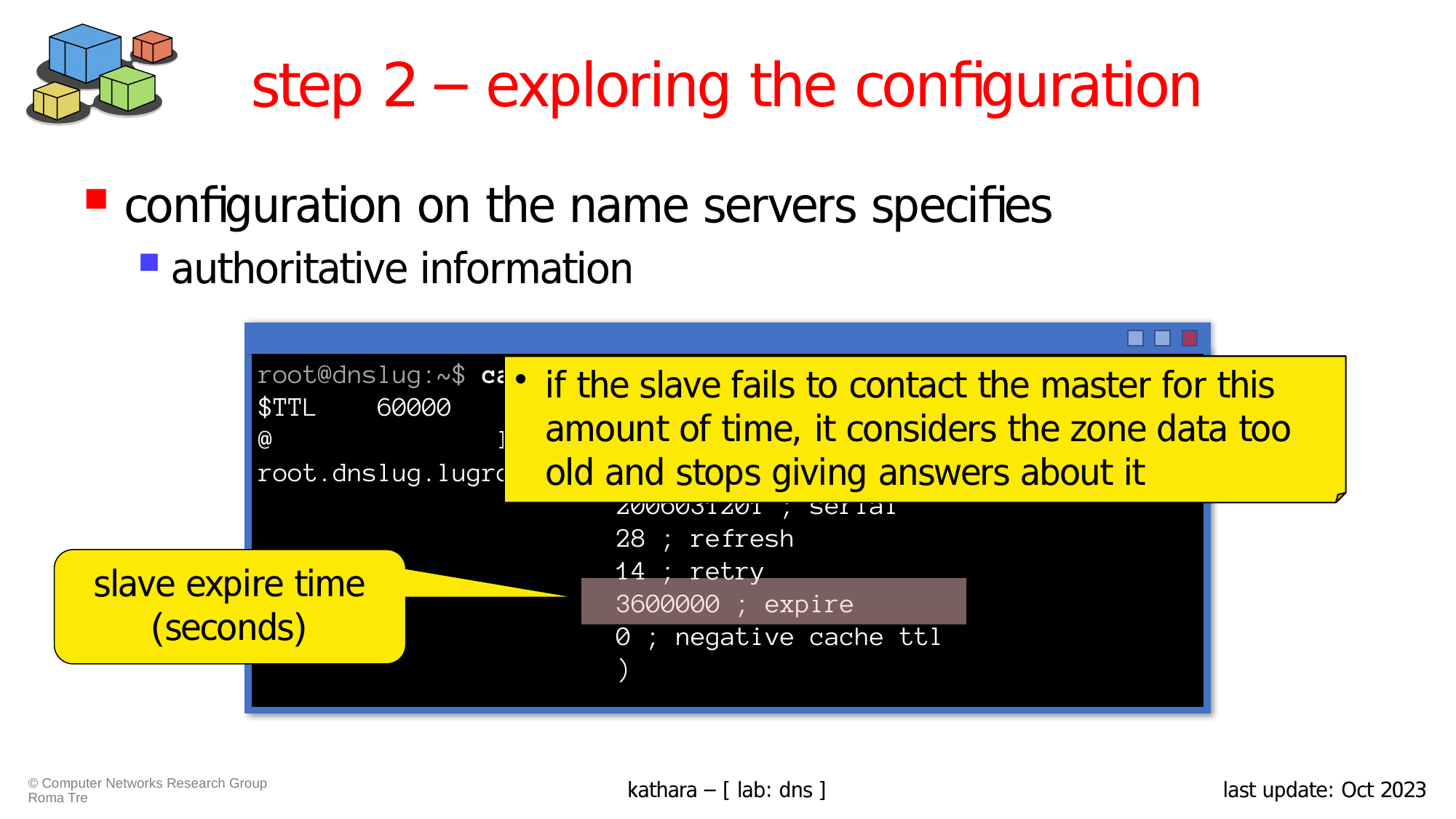

# step 2 – exploring the configuration
configuration on the name servers specifies
authoritative information

root@dnslug:~$ cat /etc/bind/db.org.lugroma3
$TTL    60000
@               IN      SOA     dnslug.lugroma3.org.    root.dnslug.lugroma3.org. (
                        2006031201 ; serial
                        28 ; refresh
                        14 ; retry
                        3600000 ; expire
                        0 ; negative cache ttl
                        )

if the slave fails to contact the master for this amount of time, it considers the zone data too old and stops giving answers about it
slave expire time
(seconds)

kathara – [ lab: dns ]
last update: Oct 2023